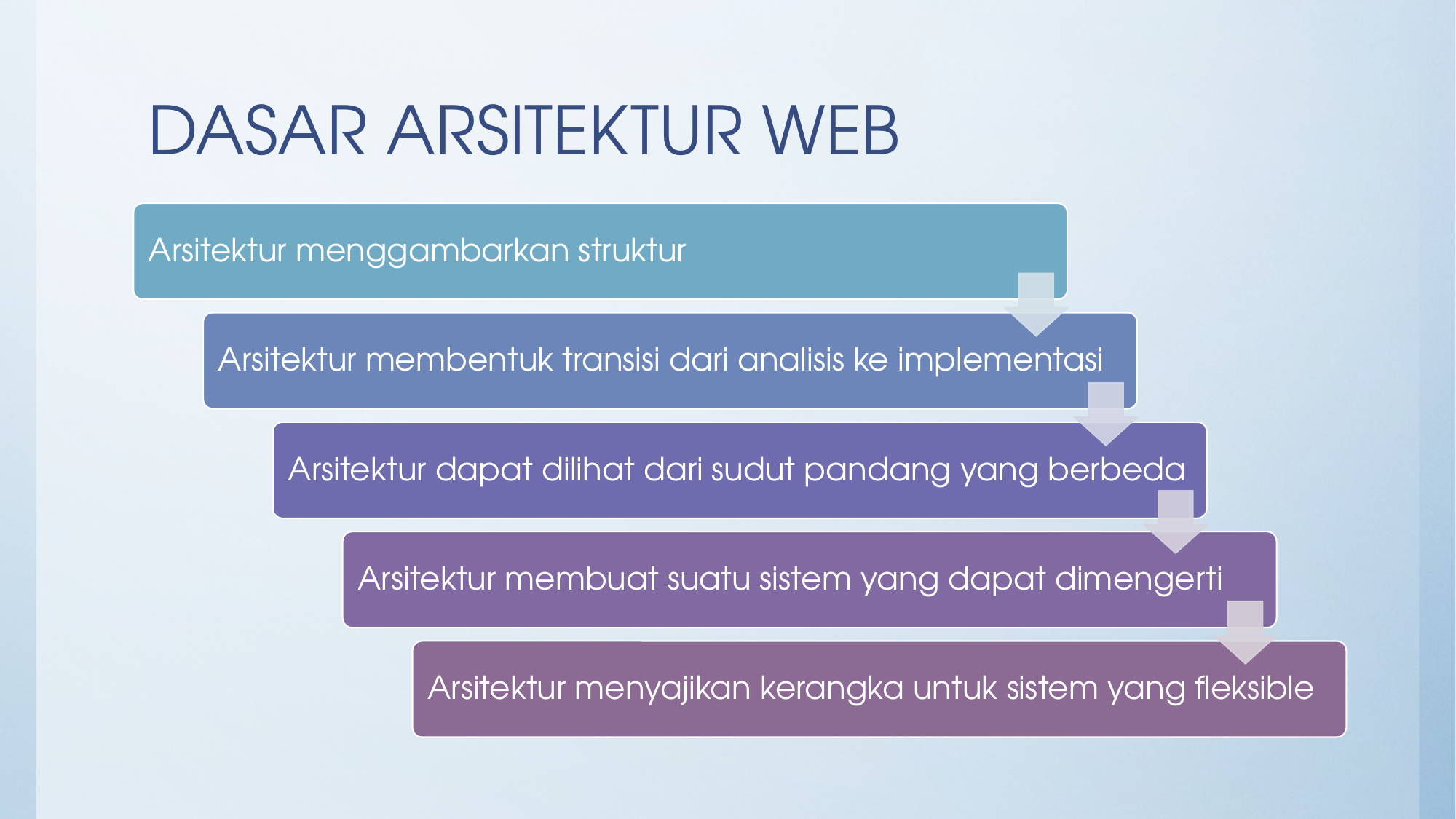

# DASAR ARSITEKTUR WEB
Arsitektur menggambarkan struktur
Arsitektur membentuk transisi dari analisis ke implementasi
Arsitektur dapat dilihat dari sudut pandang yang berbeda
Arsitektur membuat suatu sistem yang dapat dimengerti
Arsitektur menyajikan kerangka untuk sistem yang fleksible